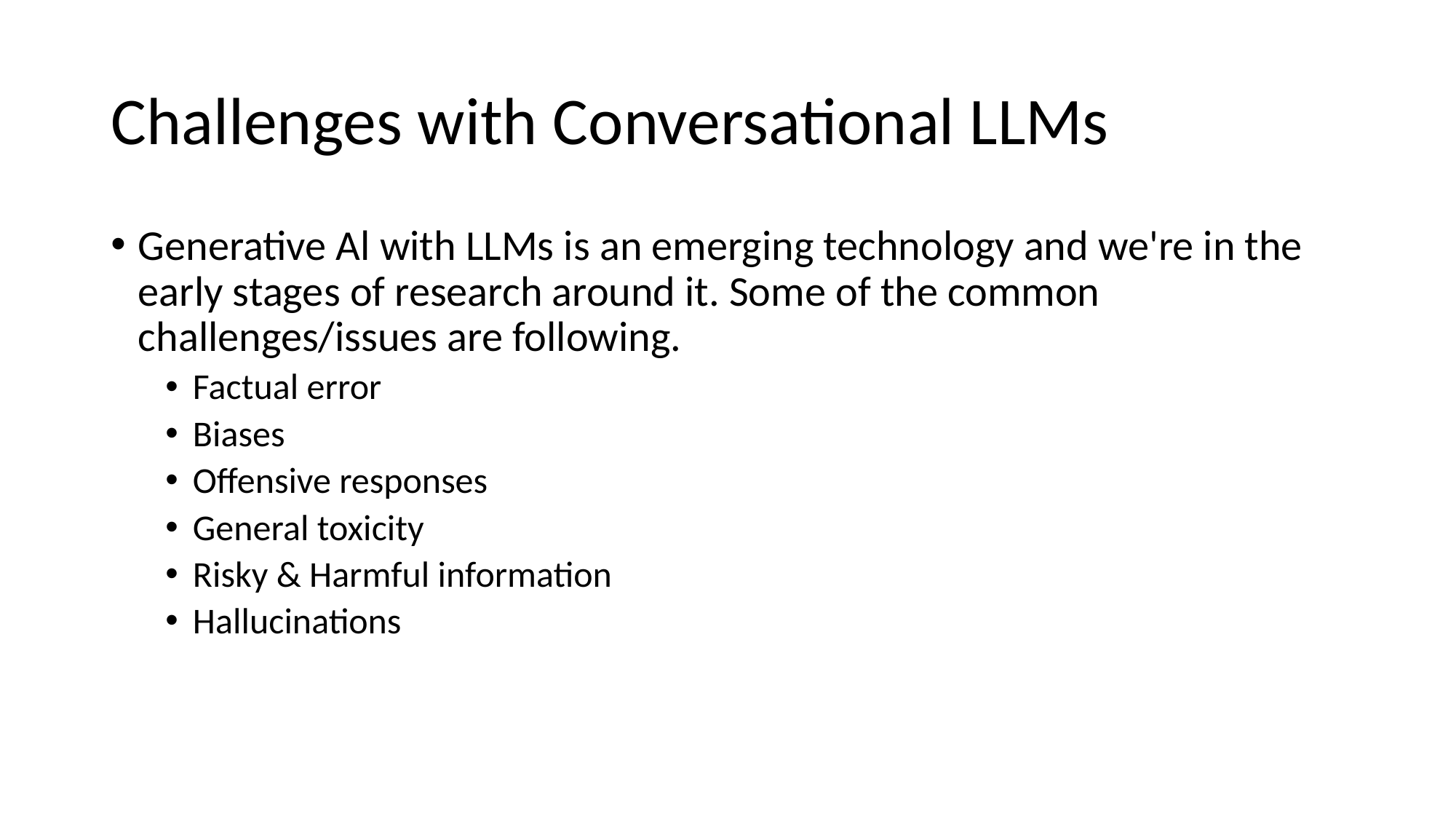

# Challenges with Conversational LLMs
Generative Al with LLMs is an emerging technology and we're in the early stages of research around it. Some of the common challenges/issues are following.
Factual error
Biases
Offensive responses
General toxicity
Risky & Harmful information
Hallucinations